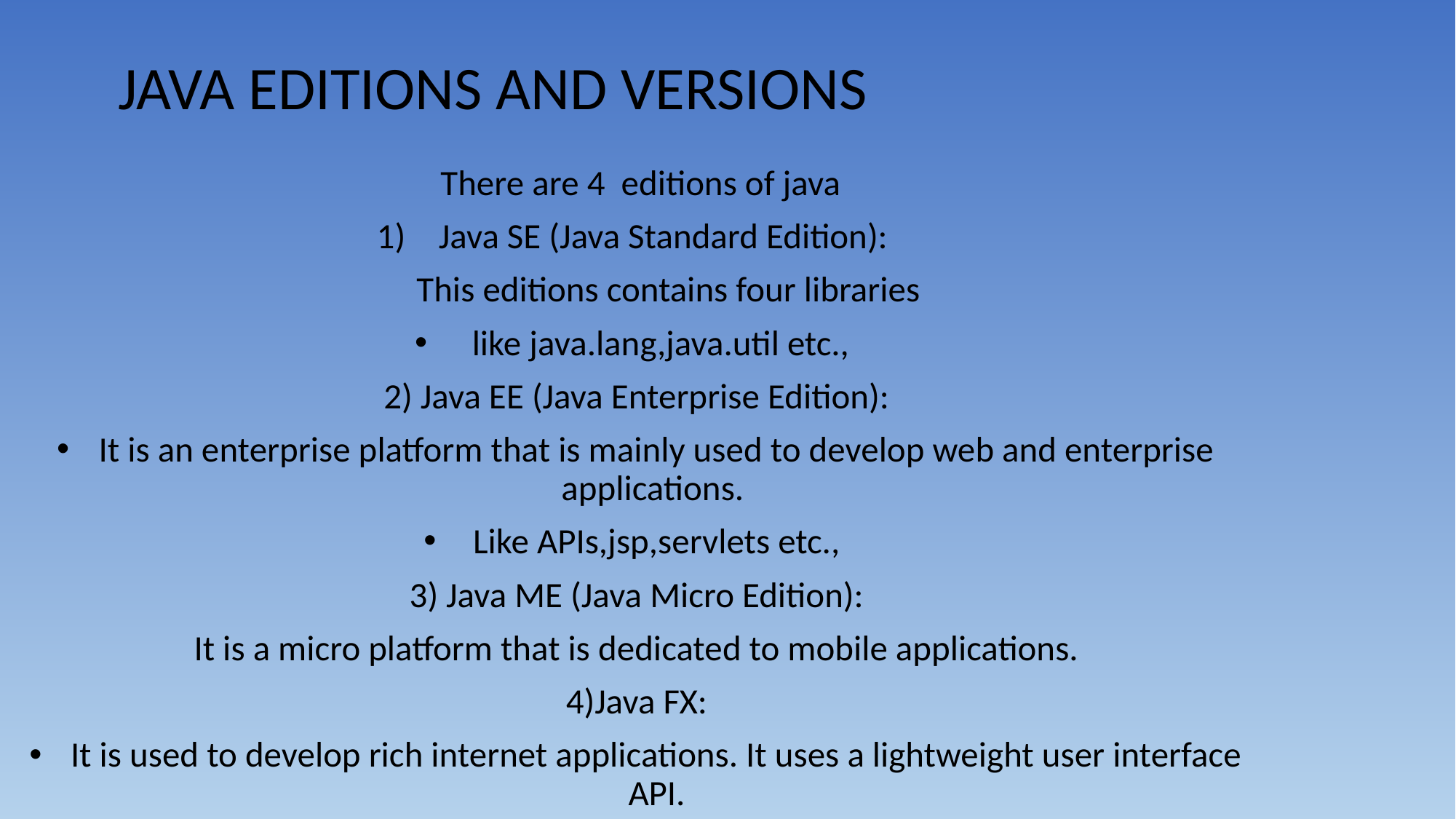

# JAVA EDITIONS AND VERSIONS
 There are 4  editions of java
Java SE (Java Standard Edition):
        This editions contains four libraries
 like java.lang,java.util etc.,
2) Java EE (Java Enterprise Edition):
It is an enterprise platform that is mainly used to develop web and enterprise applications.
Like APIs,jsp,servlets etc.,
3) Java ME (Java Micro Edition):
It is a micro platform that is dedicated to mobile applications.
4)Java FX:
It is used to develop rich internet applications. It uses a lightweight user interface API.